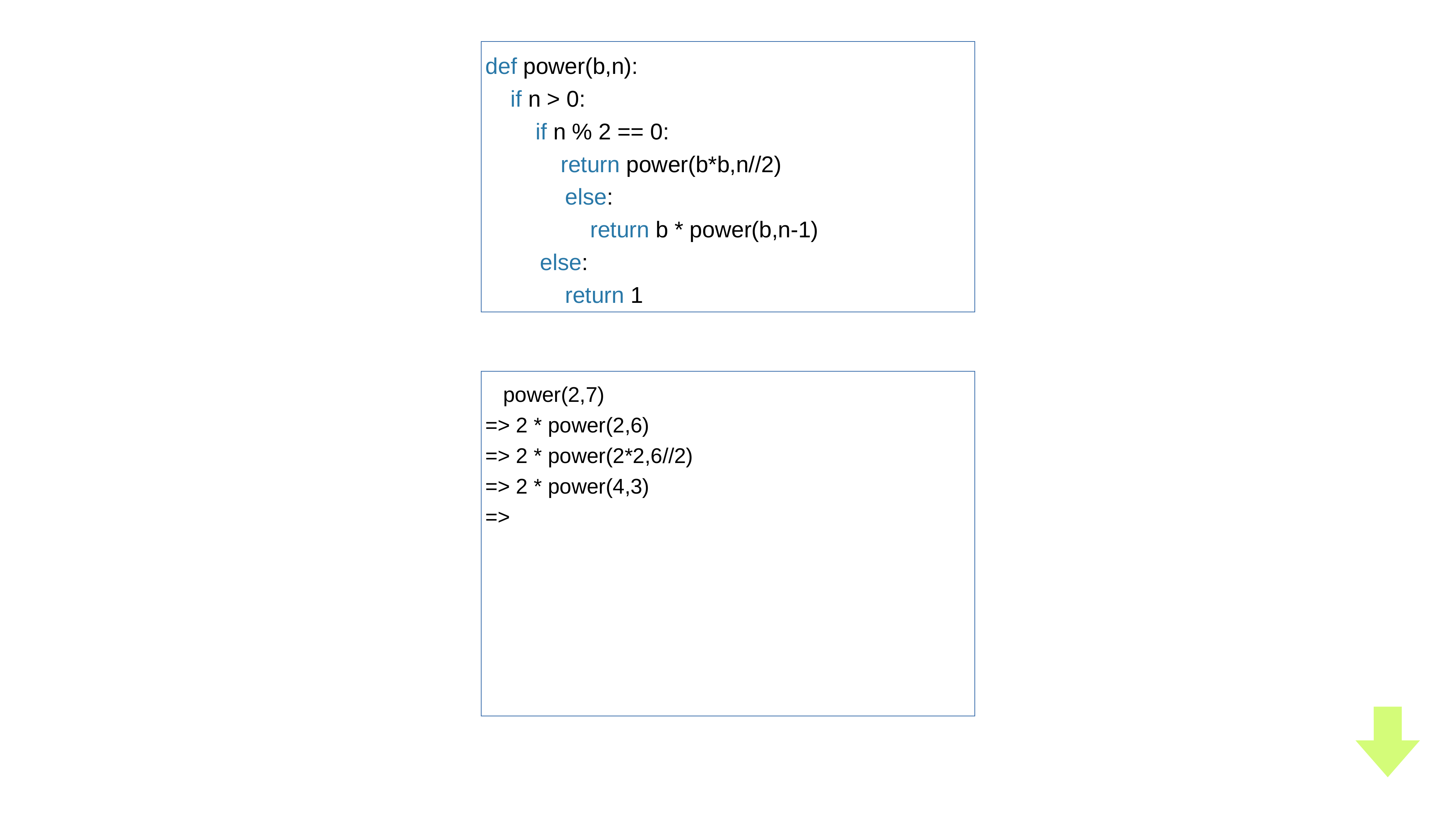

def power(b,n):
    if n > 0:
        if n % 2 == 0:
            return power(b*b,n//2)
    else:
        return b * power(b,n-1)
else:
    return 1
   power(2,7)
=> 2 * power(2,6)
=> 2 * power(2*2,6//2)
=> 2 * power(4,3)
=>